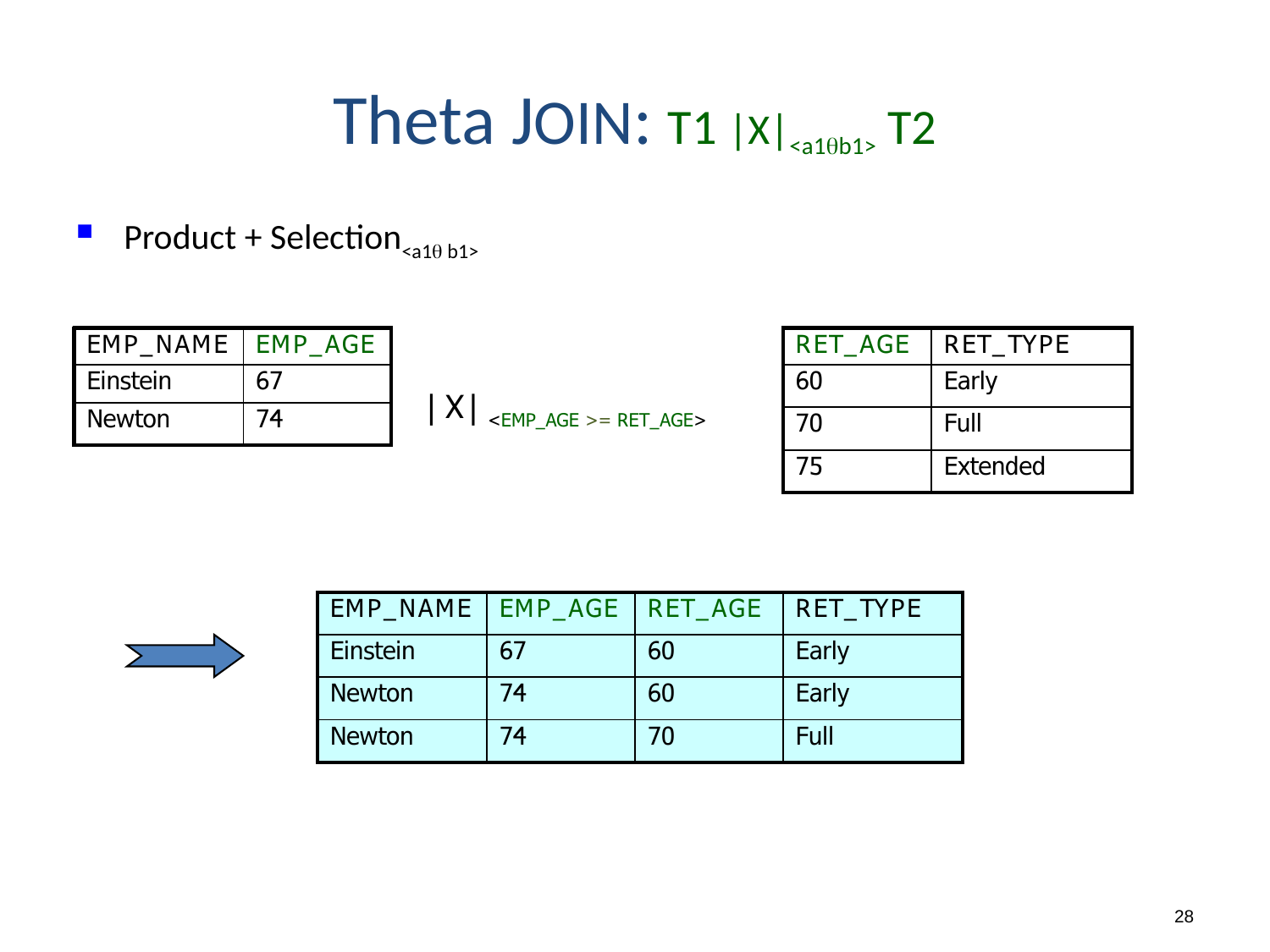

# Theta JOIN: T1 |X|<a1θb1> T2
Product + Selection<a1θ b1>
| EMP\_NAME | EMP\_AGE |
| --- | --- |
| Einstein | 67 |
| Newton | 74 |
| RET\_AGE | RET\_TYPE |
| --- | --- |
| 60 | Early |
| 70 | Full |
| 75 | Extended |
|X|<EMP_AGE >= RET_AGE>
| EMP\_NAME | EMP\_AGE | RET\_AGE | RET\_TYPE |
| --- | --- | --- | --- |
| Einstein | 67 | 60 | Early |
| Newton | 74 | 60 | Early |
| Newton | 74 | 70 | Full |

28